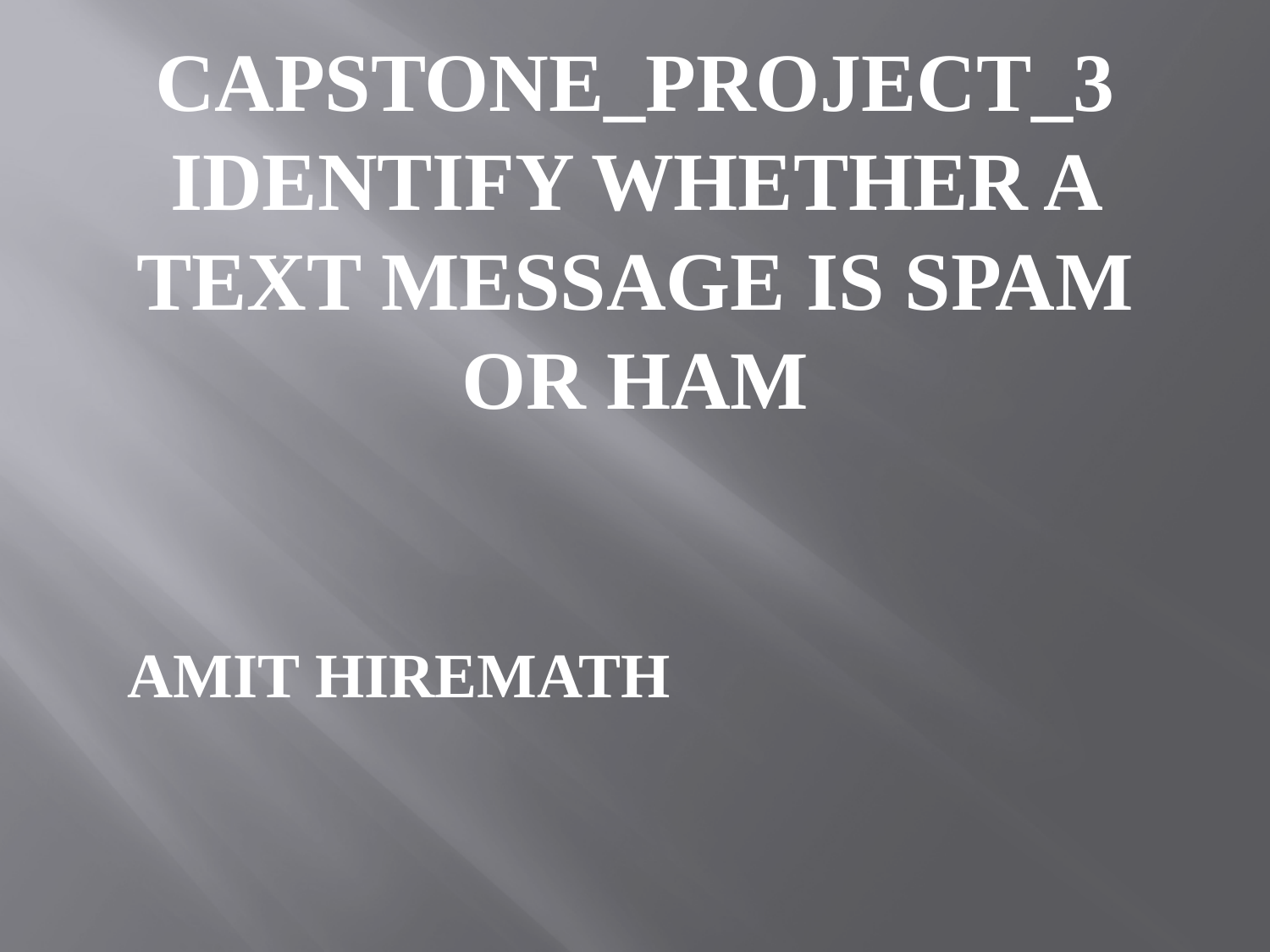

# Capstone_Project_3 Identify Whether a Text Message is Spam or Ham

AMIT HIREMATH